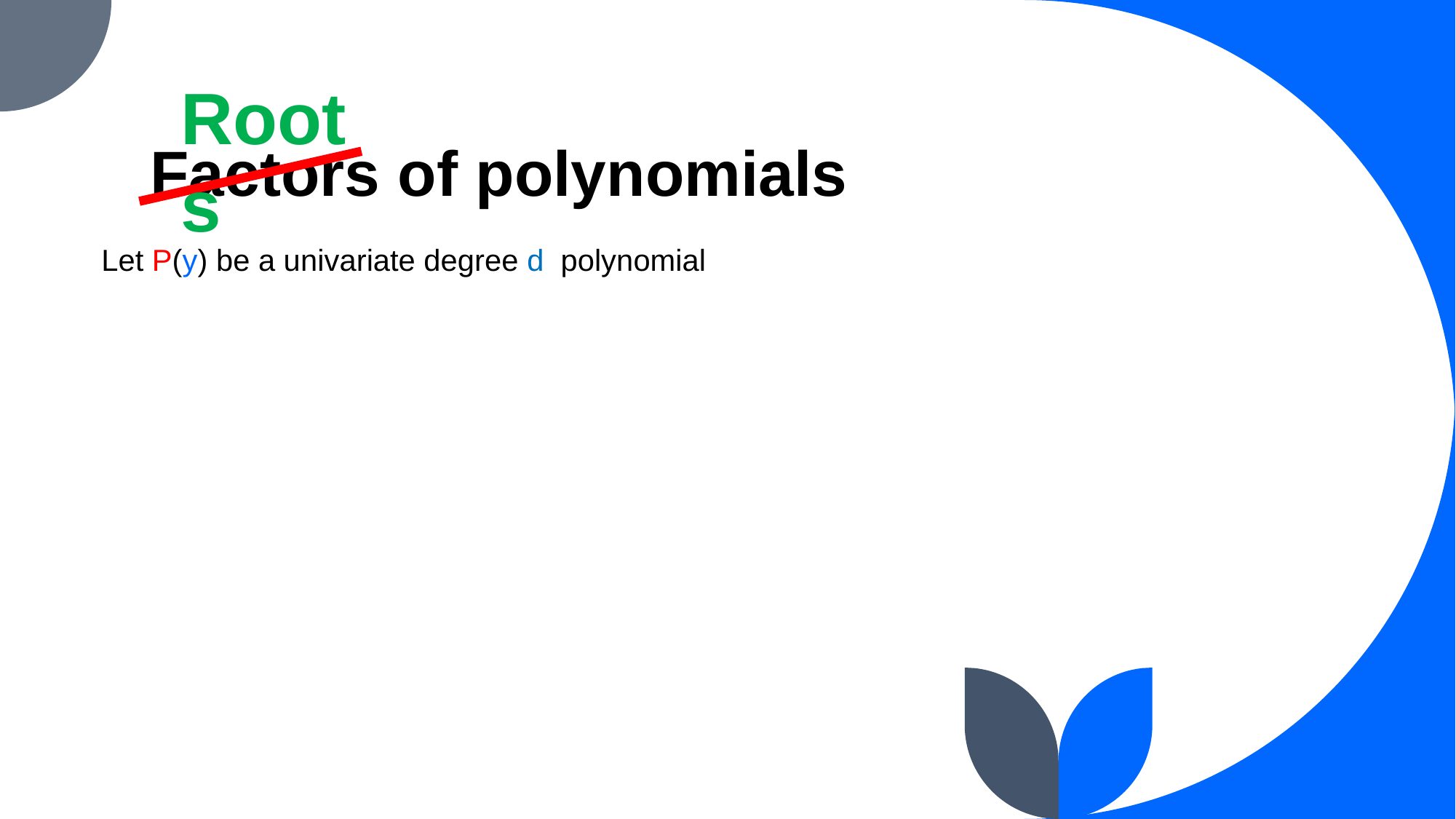

# Factors of polynomials
Roots
Let P(y) be a univariate degree d  polynomial